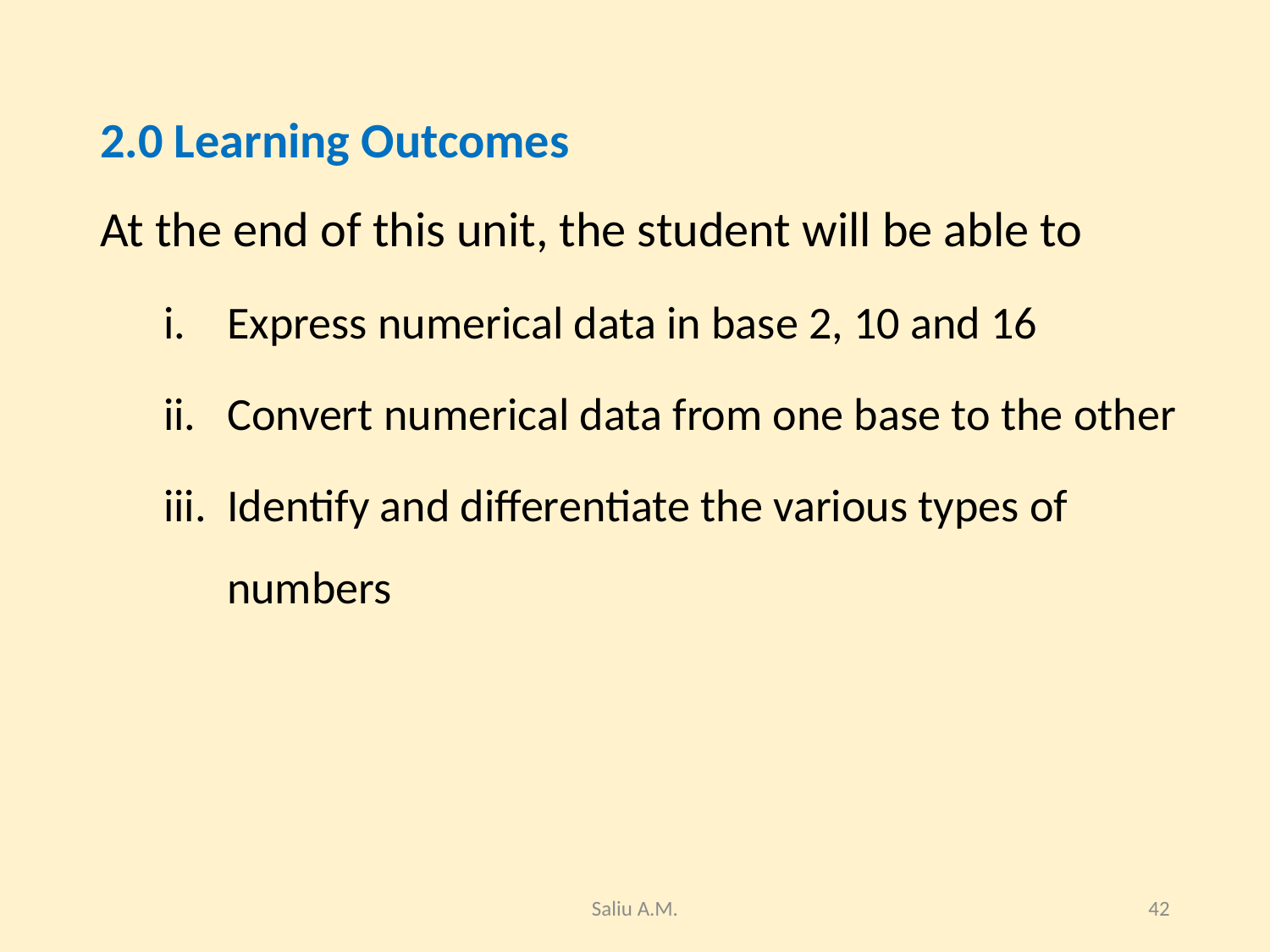

#
2.0 Learning Outcomes
At the end of this unit, the student will be able to
Express numerical data in base 2, 10 and 16
Convert numerical data from one base to the other
Identify and differentiate the various types of numbers
Saliu A.M.
42